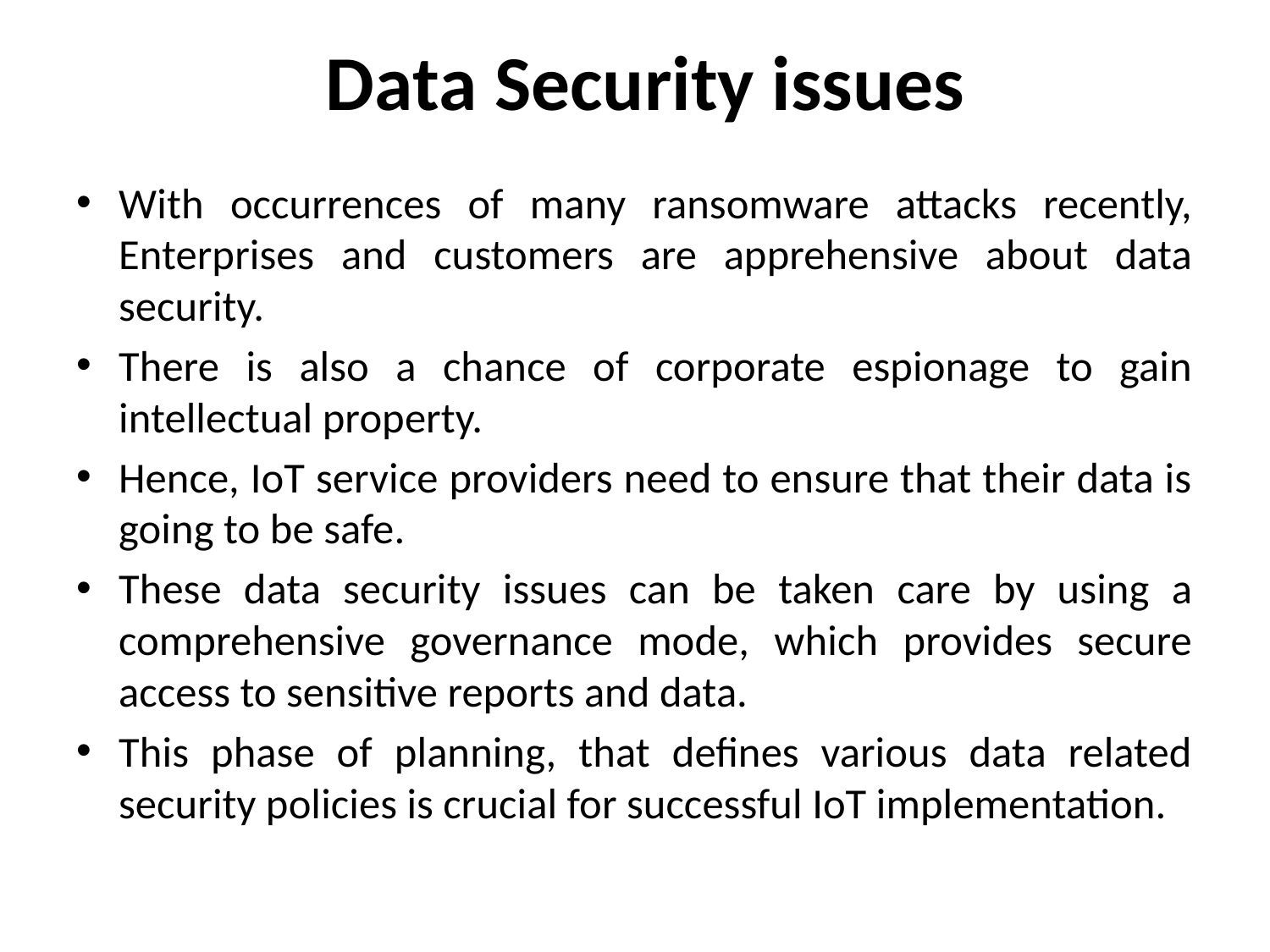

# Data Security issues
With occurrences of many ransomware attacks recently, Enterprises and customers are apprehensive about data security.
There is also a chance of corporate espionage to gain intellectual property.
Hence, IoT service providers need to ensure that their data is going to be safe.
These data security issues can be taken care by using a comprehensive governance mode, which provides secure access to sensitive reports and data.
This phase of planning, that defines various data related security policies is crucial for successful IoT implementation.